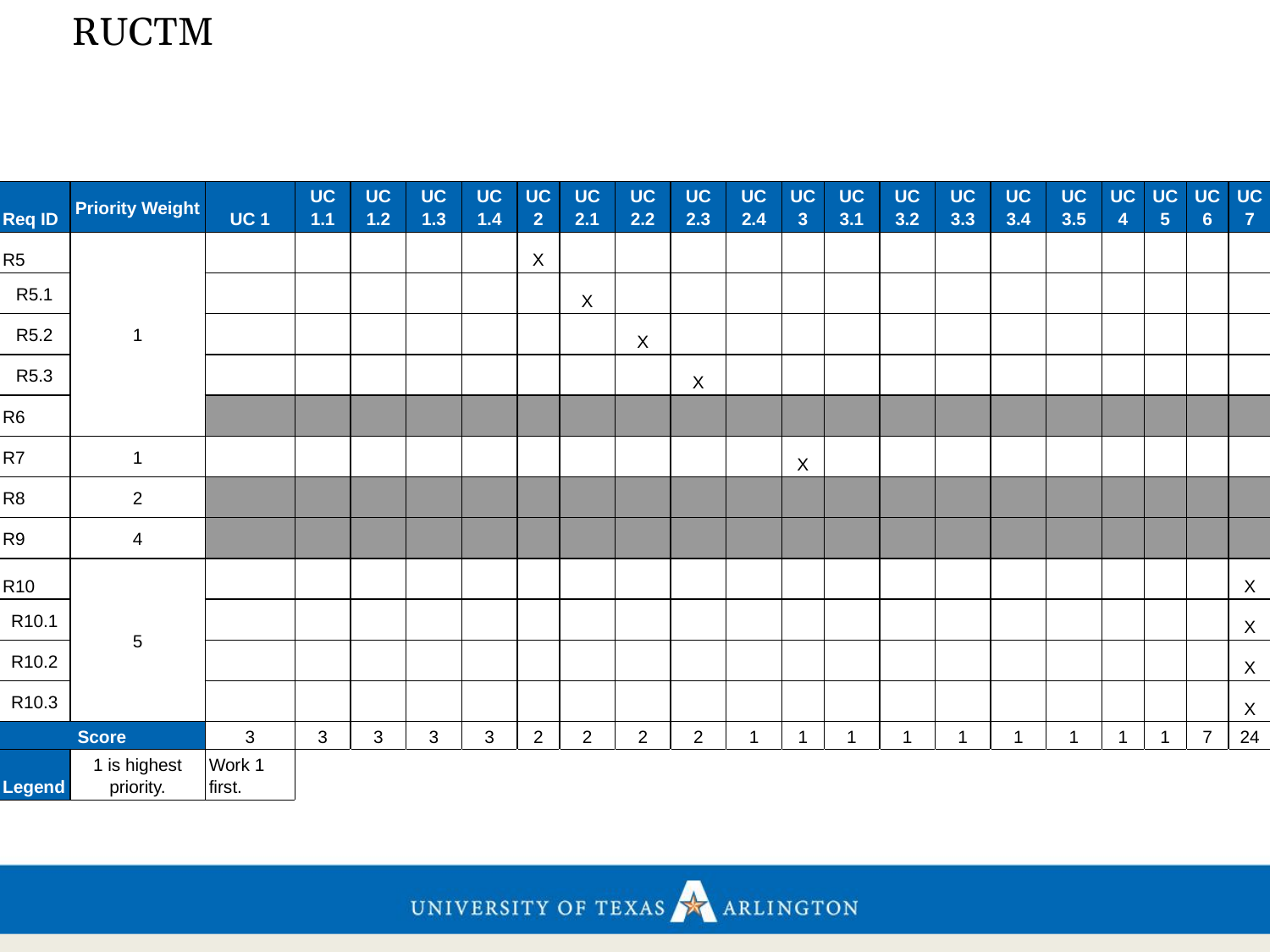

# RUCTM
| Req ID | Priority Weight | UC 1 | UC 1.1 | UC 1.2 | UC 1.3 | UC 1.4 | UC 2 | UC 2.1 | UC 2.2 | UC 2.3 | UC 2.4 | UC 3 | UC 3.1 | UC 3.2 | UC 3.3 | UC 3.4 | UC 3.5 | UC 4 | UC 5 | UC 6 | UC 7 |
| --- | --- | --- | --- | --- | --- | --- | --- | --- | --- | --- | --- | --- | --- | --- | --- | --- | --- | --- | --- | --- | --- |
| R5 | 1 |  |  |  |  |  | X |  |  |  |  |  |  |  |  |  |  |  |  |  |  |
| R5.1 |  |  |  |  |  |  |  | X |  |  |  |  |  |  |  |  |  |  |  |  |  |
| R5.2 |  |  |  |  |  |  |  |  | X |  |  |  |  |  |  |  |  |  |  |  |  |
| R5.3 |  |  |  |  |  |  |  |  |  | X |  |  |  |  |  |  |  |  |  |  |  |
| R6 |  |  |  |  |  |  |  |  |  |  |  |  |  |  |  |  |  |  |  |  |  |
| R7 | 1 |  |  |  |  |  |  |  |  |  |  | X |  |  |  |  |  |  |  |  |  |
| R8 | 2 |  |  |  |  |  |  |  |  |  |  |  |  |  |  |  |  |  |  |  |  |
| R9 | 4 |  |  |  |  |  |  |  |  |  |  |  |  |  |  |  |  |  |  |  |  |
| R10 | 5 |  |  |  |  |  |  |  |  |  |  |  |  |  |  |  |  |  |  |  | X |
| R10.1 |  |  |  |  |  |  |  |  |  |  |  |  |  |  |  |  |  |  |  |  | X |
| R10.2 |  |  |  |  |  |  |  |  |  |  |  |  |  |  |  |  |  |  |  |  | X |
| R10.3 |  |  |  |  |  |  |  |  |  |  |  |  |  |  |  |  |  |  |  |  | X |
| Score |  | 3 | 3 | 3 | 3 | 3 | 2 | 2 | 2 | 2 | 1 | 1 | 1 | 1 | 1 | 1 | 1 | 1 | 1 | 7 | 24 |
| Legend | 1 is highest priority. | Work 1 first. |  |  |  |  |  |  |  |  |  |  |  |  |  |  |  |  |  |  |  |